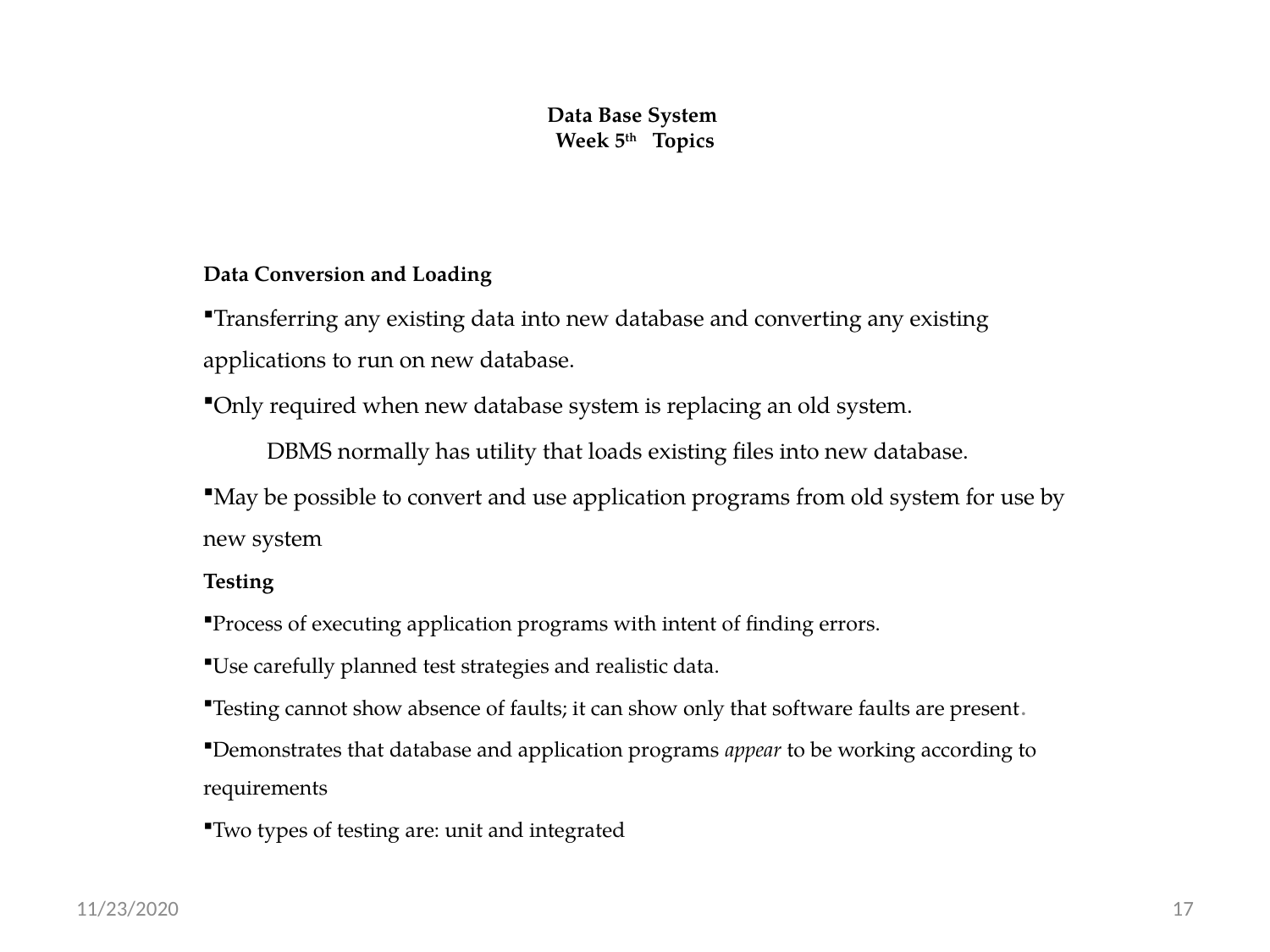

# Data Base System Week 5th   Topics

Data Conversion and Loading
Transferring any existing data into new database and converting any existing applications to run on new database.
Only required when new database system is replacing an old system.
DBMS normally has utility that loads existing files into new database.
May be possible to convert and use application programs from old system for use by new system
Testing
Process of executing application programs with intent of finding errors.
Use carefully planned test strategies and realistic data.
Testing cannot show absence of faults; it can show only that software faults are present.
Demonstrates that database and application programs appear to be working according to requirements
Two types of testing are: unit and integrated
11/23/2020
17